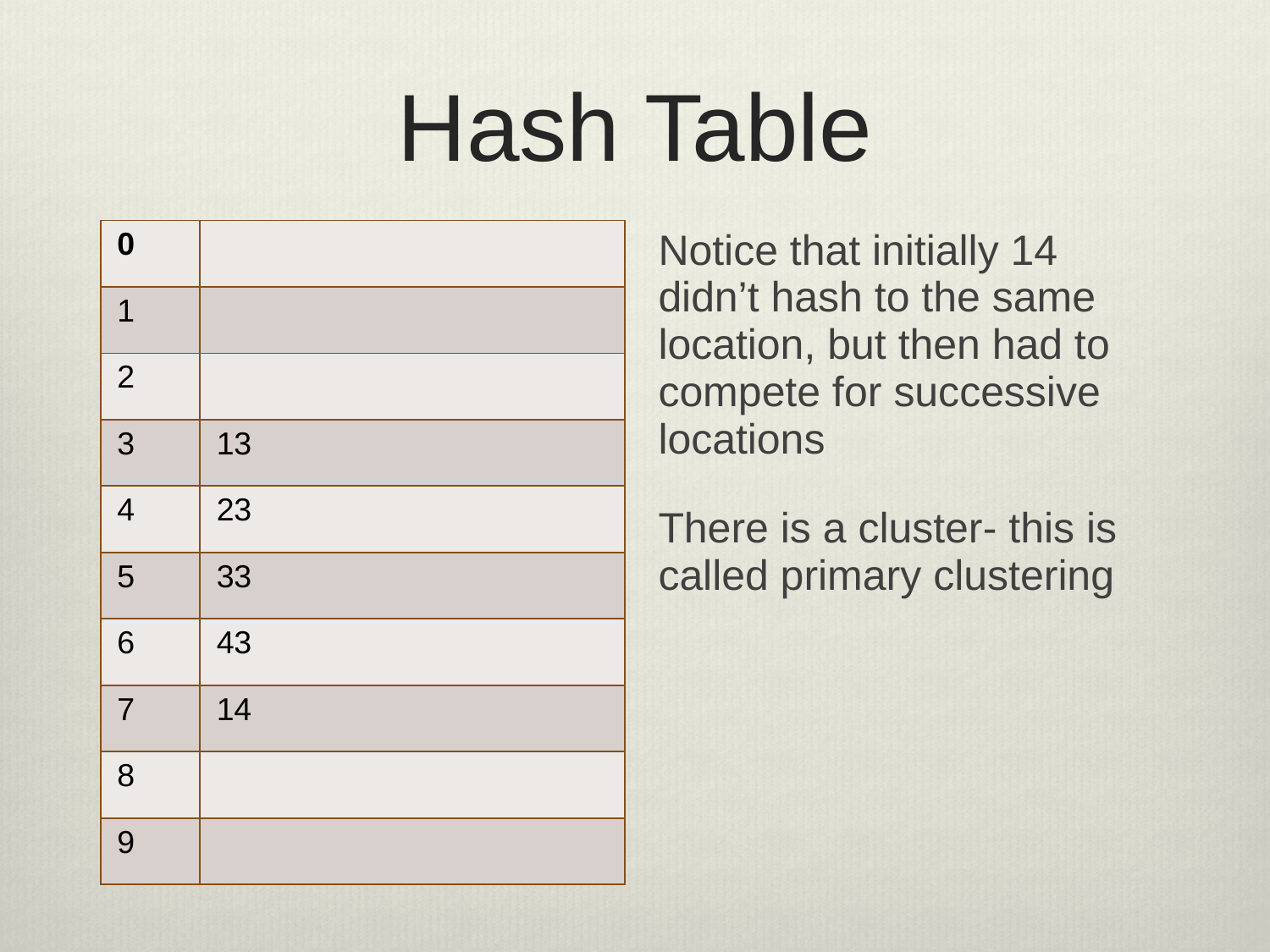

# Hash Table
Notice that initially 14 didn’t hash to the same location, but then had to compete for successive locations
There is a cluster- this is called primary clustering
| 0 |  |
| --- | --- |
| 1 |  |
| 2 |  |
| 3 | 13 |
| 4 | 23 |
| 5 | 33 |
| 6 | 43 |
| 7 | 14 |
| 8 |  |
| 9 |  |